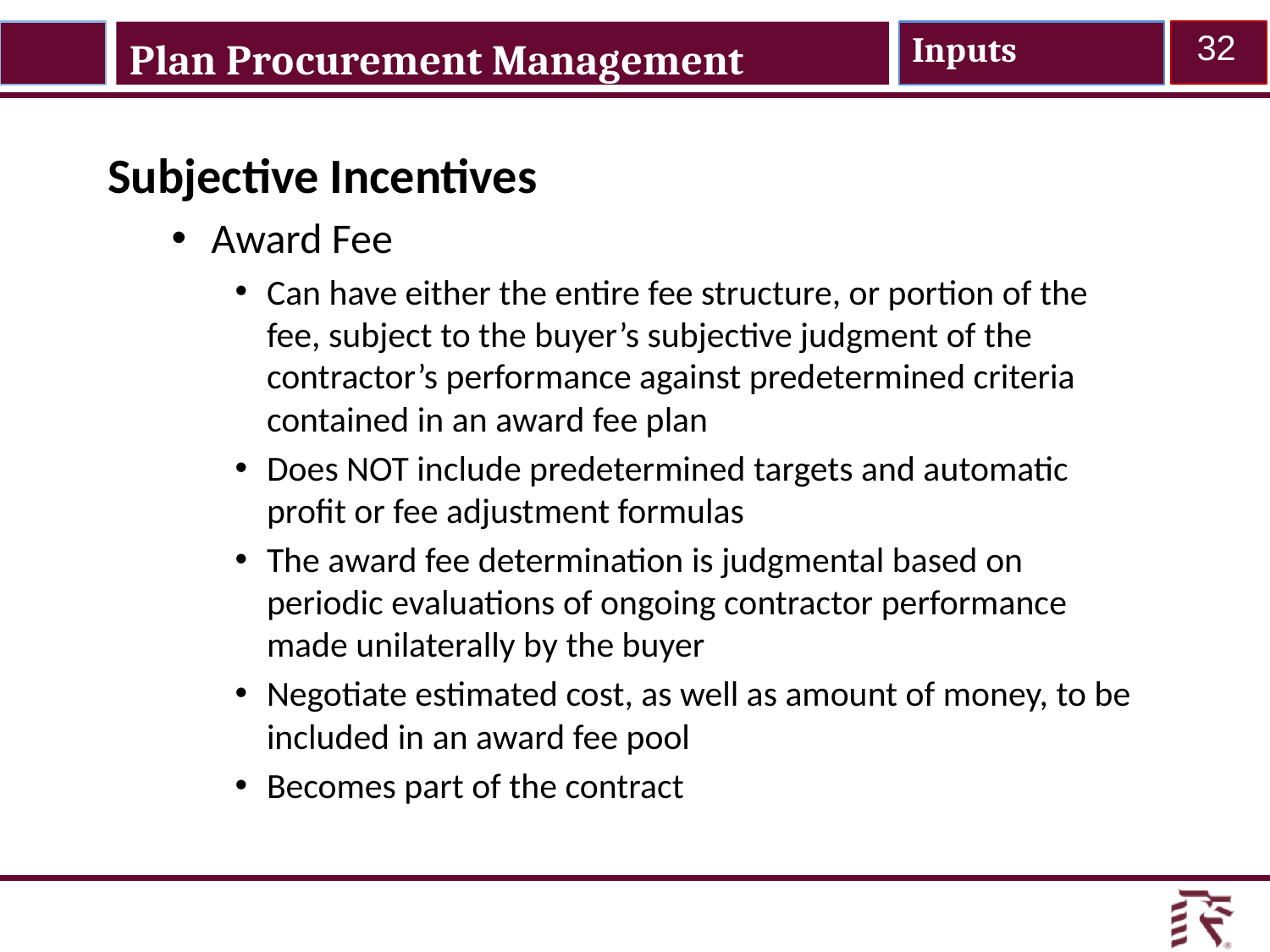

Inputs
32
Plan Procurement Management
Subjective Incentives
Award Fee
Can have either the entire fee structure, or portion of the fee, subject to the buyer’s subjective judgment of the contractor’s performance against predetermined criteria contained in an award fee plan
Does NOT include predetermined targets and automatic profit or fee adjustment formulas
The award fee determination is judgmental based on periodic evaluations of ongoing contractor performance made unilaterally by the buyer
Negotiate estimated cost, as well as amount of money, to be included in an award fee pool
Becomes part of the contract